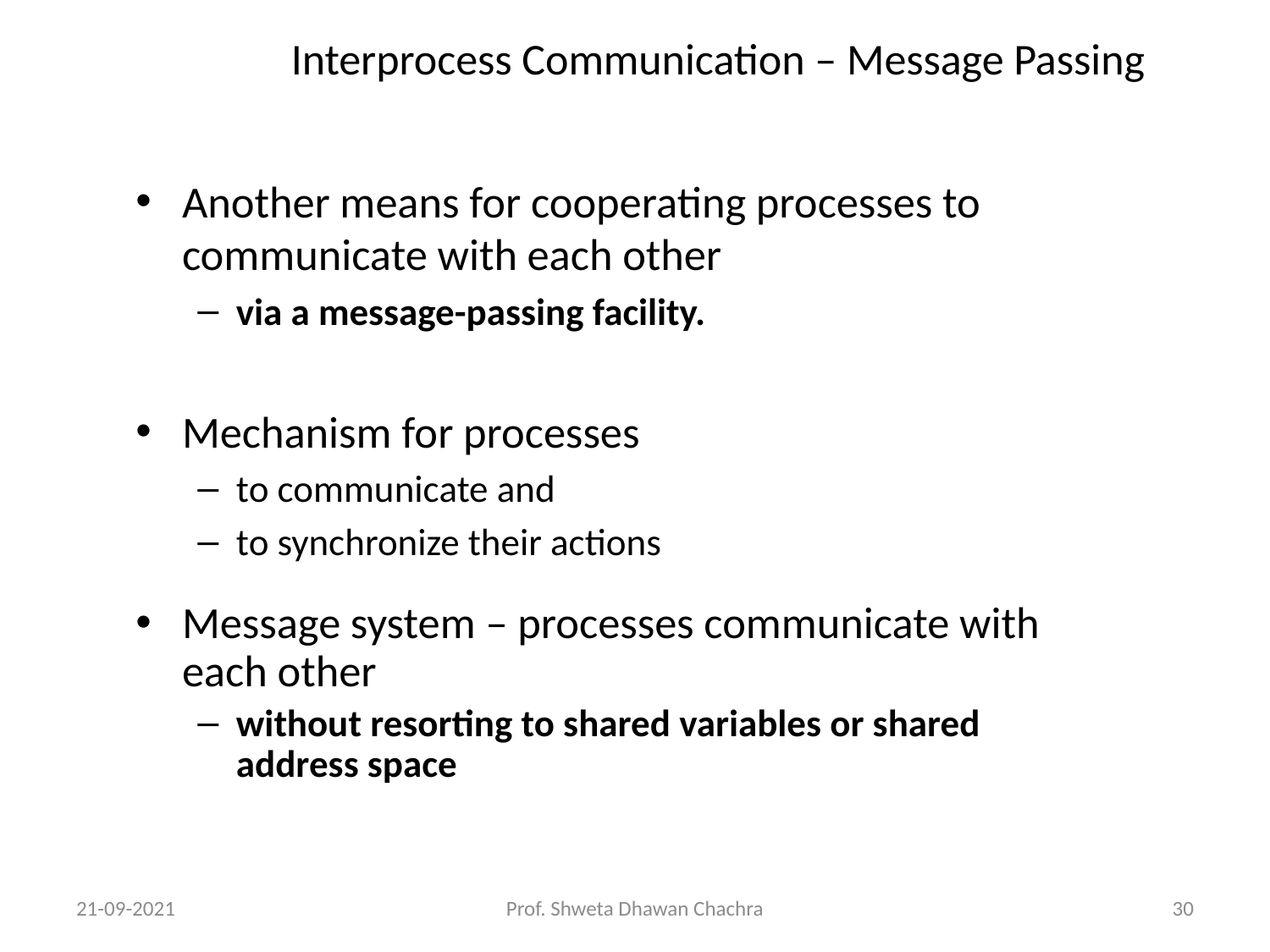

# Interprocess Communication – Message Passing
Another means for cooperating processes to communicate with each other
via a message-passing facility.

Mechanism for processes
to communicate and
to synchronize their actions

Message system – processes communicate with each other
without resorting to shared variables or shared address space

21-09-2021
Prof. Shweta Dhawan Chachra
30